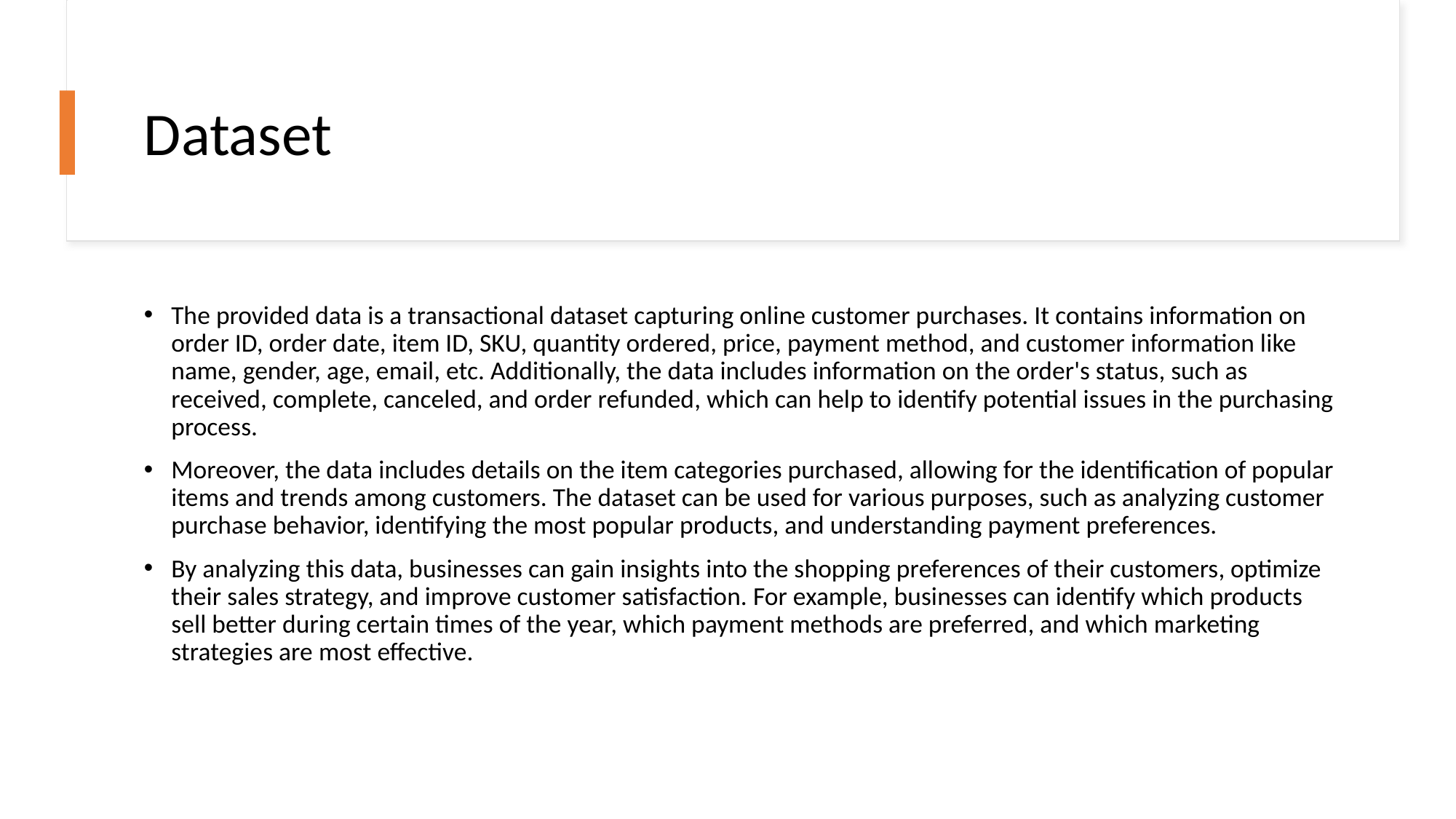

# Dataset

The provided data is a transactional dataset capturing online customer purchases. It contains information on order ID, order date, item ID, SKU, quantity ordered, price, payment method, and customer information like name, gender, age, email, etc. Additionally, the data includes information on the order's status, such as received, complete, canceled, and order refunded, which can help to identify potential issues in the purchasing process.
Moreover, the data includes details on the item categories purchased, allowing for the identification of popular items and trends among customers. The dataset can be used for various purposes, such as analyzing customer purchase behavior, identifying the most popular products, and understanding payment preferences.
By analyzing this data, businesses can gain insights into the shopping preferences of their customers, optimize their sales strategy, and improve customer satisfaction. For example, businesses can identify which products sell better during certain times of the year, which payment methods are preferred, and which marketing strategies are most effective.